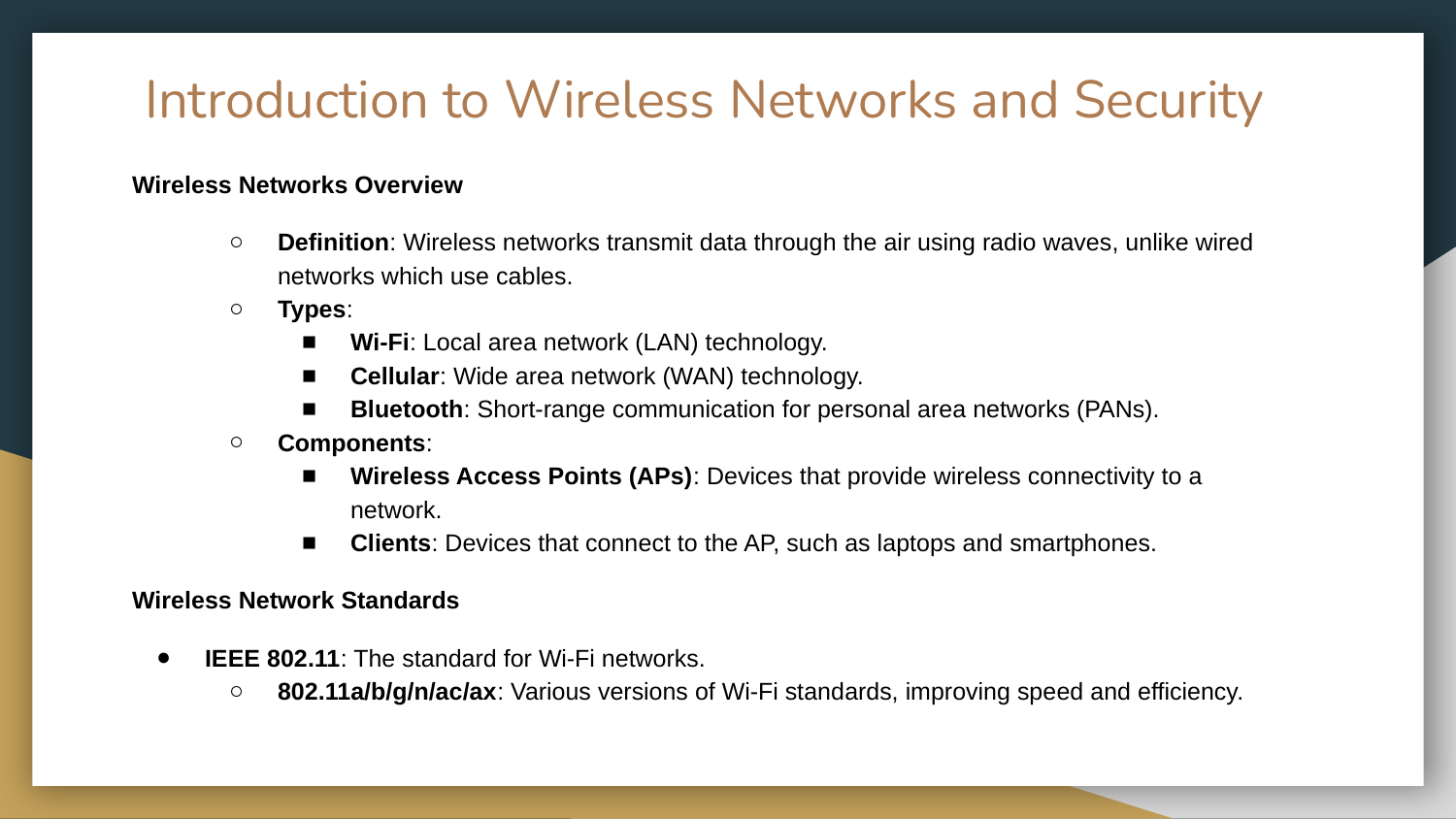

# Introduction to Wireless Networks and Security
Wireless Networks Overview
Definition: Wireless networks transmit data through the air using radio waves, unlike wired networks which use cables.
Types:
Wi-Fi: Local area network (LAN) technology.
Cellular: Wide area network (WAN) technology.
Bluetooth: Short-range communication for personal area networks (PANs).
Components:
Wireless Access Points (APs): Devices that provide wireless connectivity to a network.
Clients: Devices that connect to the AP, such as laptops and smartphones.
Wireless Network Standards
IEEE 802.11: The standard for Wi-Fi networks.
802.11a/b/g/n/ac/ax: Various versions of Wi-Fi standards, improving speed and efficiency.